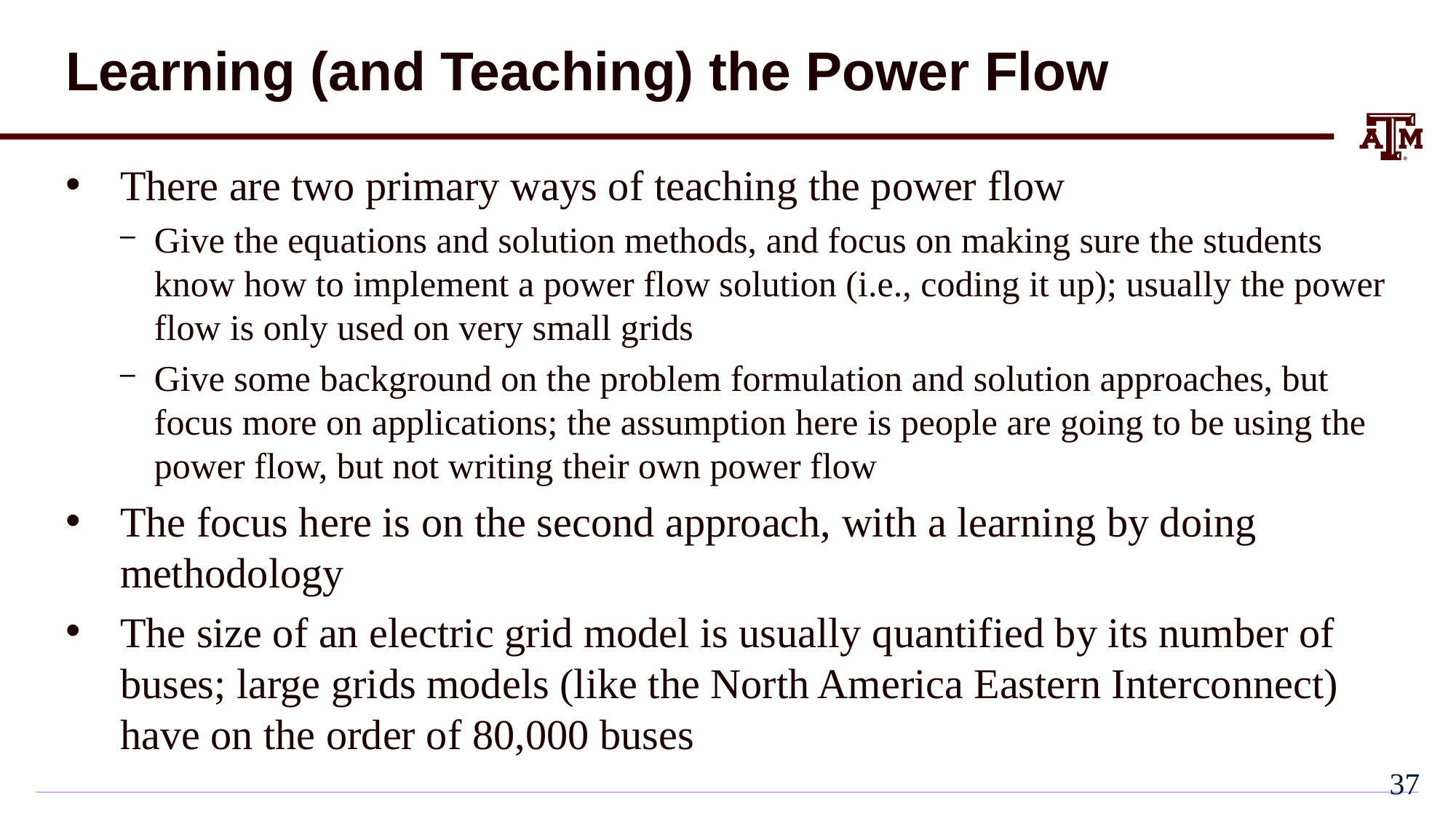

# Learning (and Teaching) the Power Flow
There are two primary ways of teaching the power flow
Give the equations and solution methods, and focus on making sure the students know how to implement a power flow solution (i.e., coding it up); usually the power flow is only used on very small grids
Give some background on the problem formulation and solution approaches, but focus more on applications; the assumption here is people are going to be using the power flow, but not writing their own power flow
The focus here is on the second approach, with a learning by doing methodology
The size of an electric grid model is usually quantified by its number of buses; large grids models (like the North America Eastern Interconnect) have on the order of 80,000 buses

37